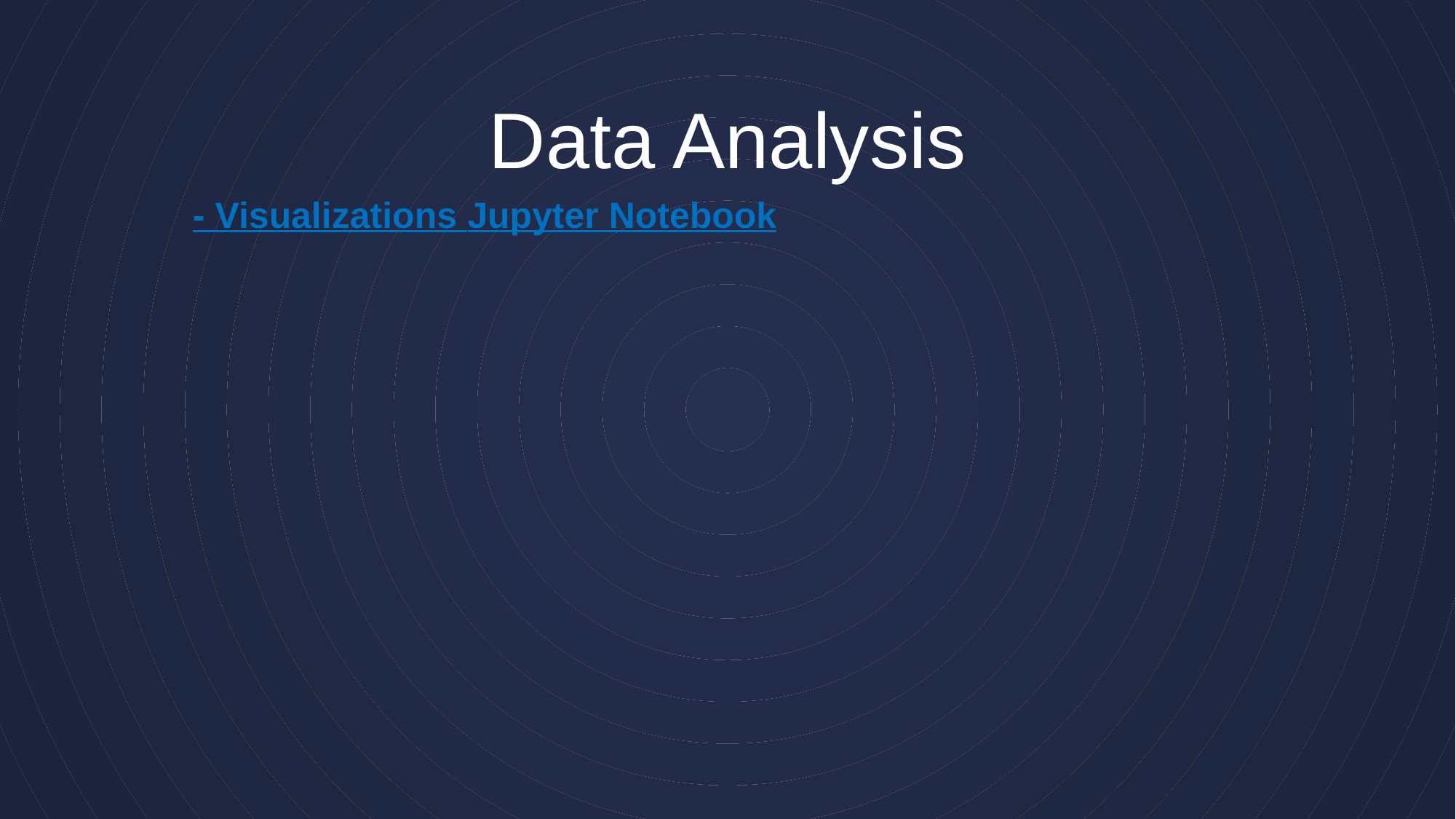

# Data Analysis
- Visualizations Jupyter Notebook